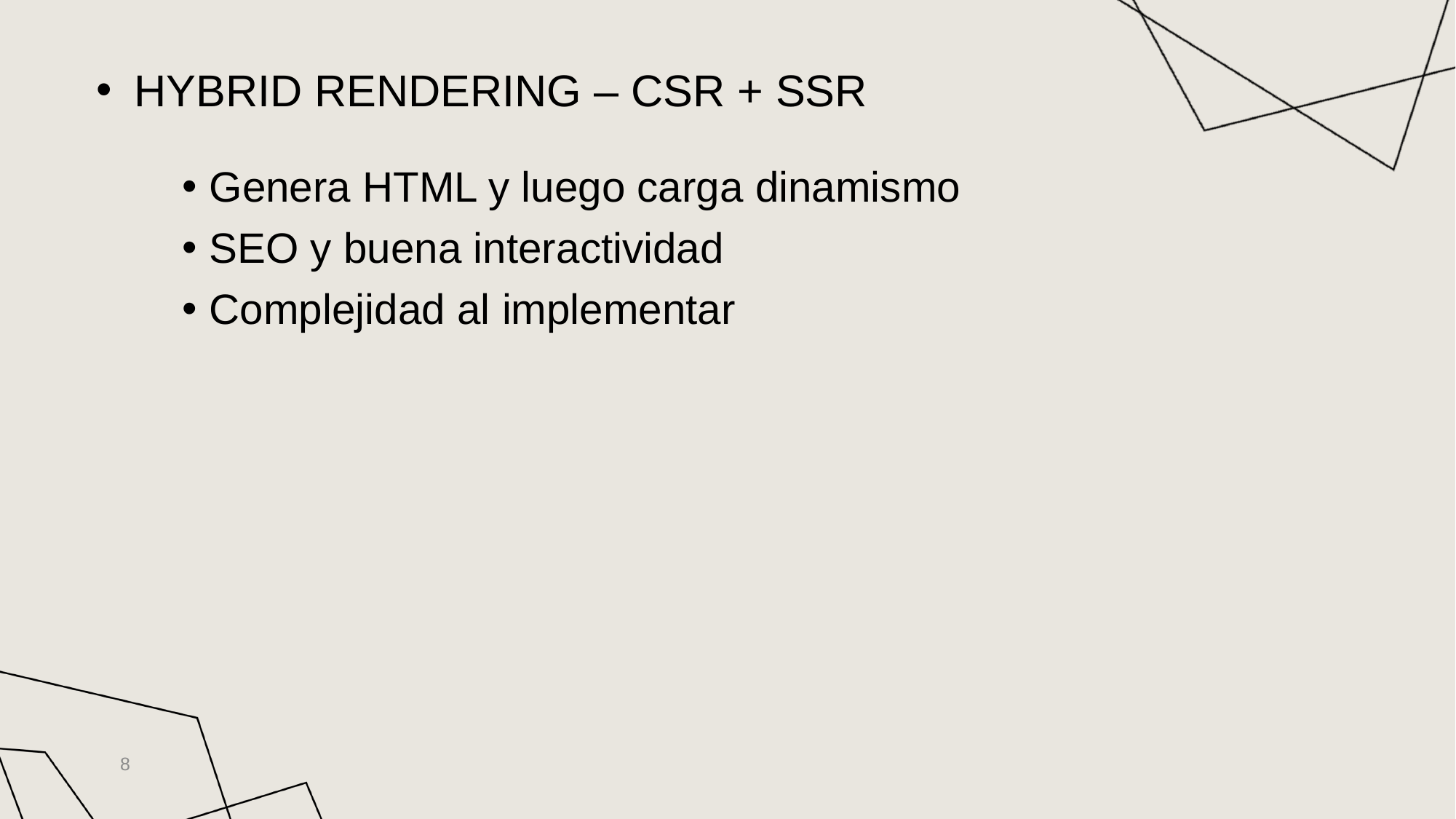

HYBRID RENDERING – CSR + SSR
Genera HTML y luego carga dinamismo
SEO y buena interactividad
Complejidad al implementar
8